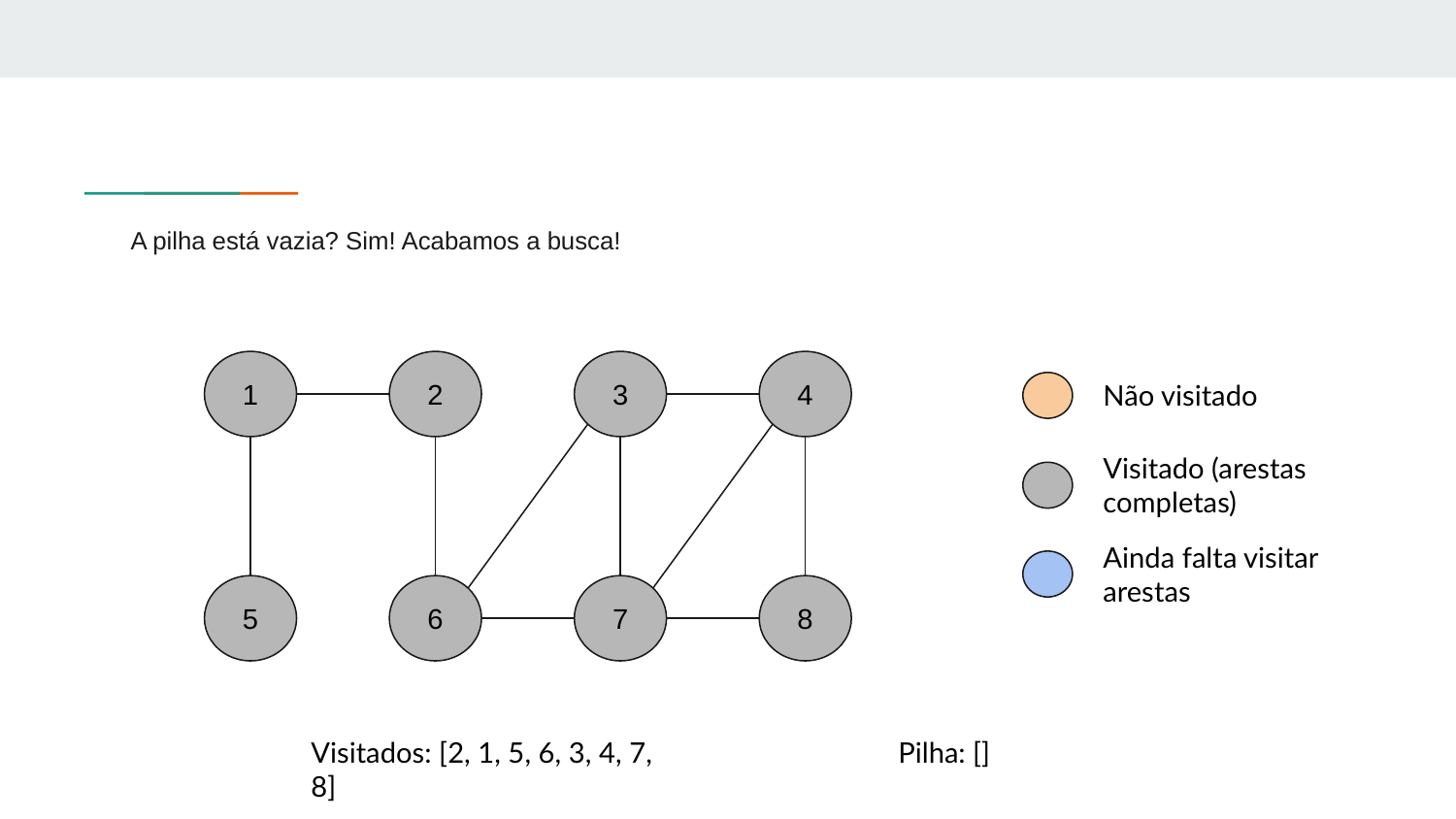

# A pilha está vazia? Sim! Acabamos a busca!
1
2
3
4
Não visitado

Visitado (arestas completas)

Ainda falta visitar arestas

5
6
7
8
Visitados: [2, 1, 5, 6, 3, 4, 7, 8]
Pilha: []